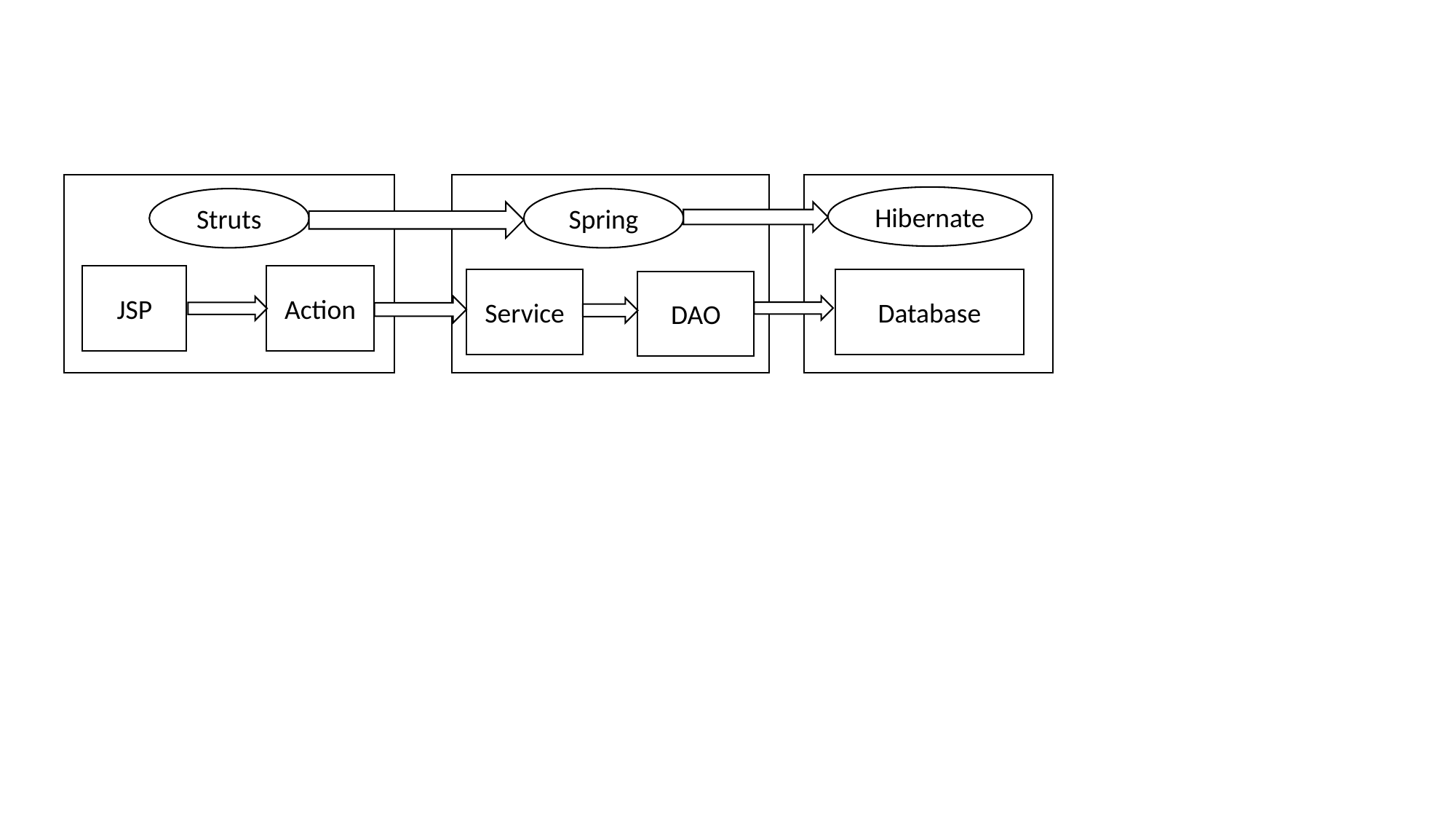

Hibernate
Struts
Spring

JSP
Action
Service
Database
DAO